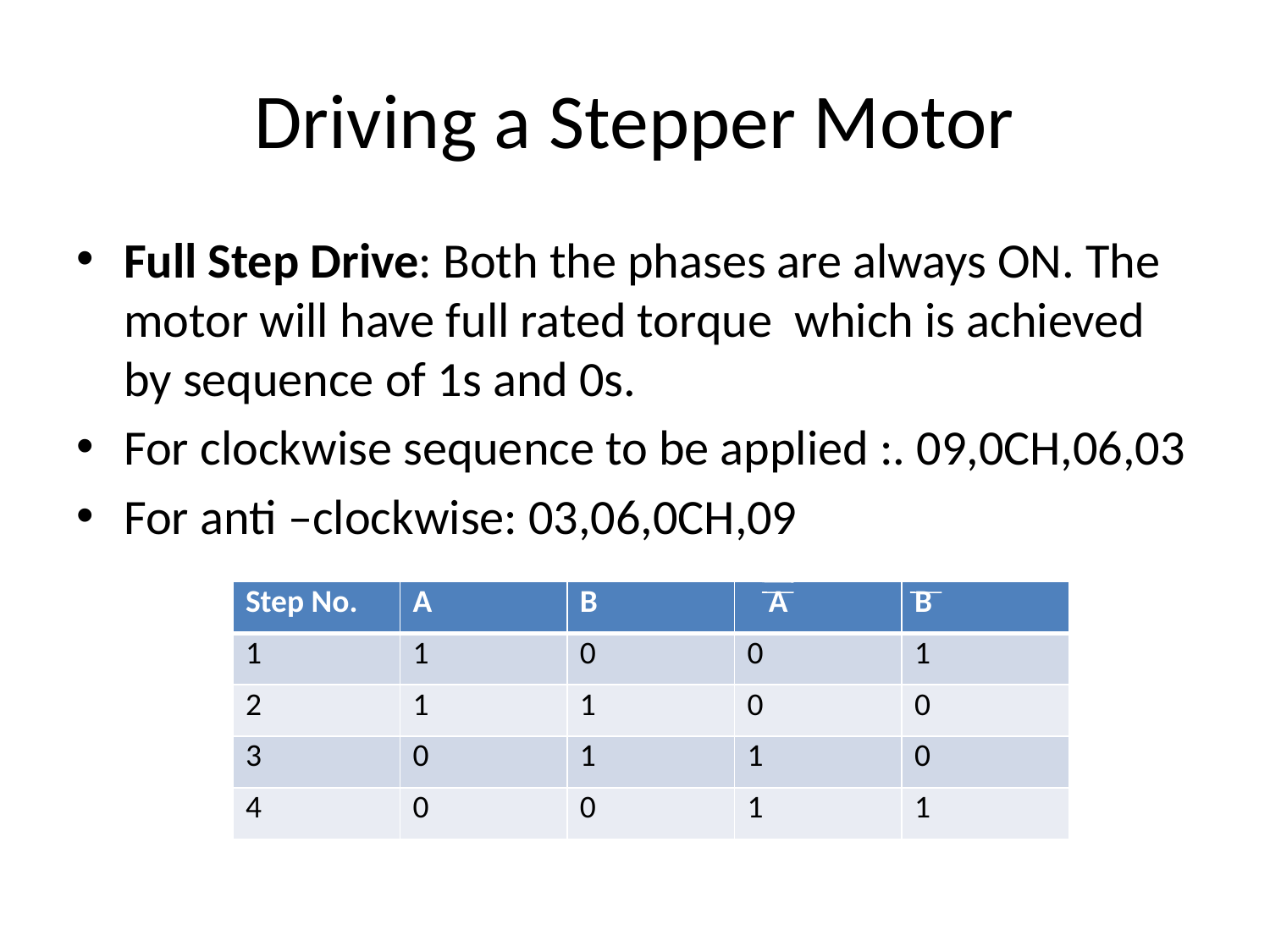

# Driving a Stepper Motor
Full Step Drive: Both the phases are always ON. The motor will have full rated torque  which is achieved by sequence of 1s and 0s.
For clockwise sequence to be applied :. 09,0CH,06,03
For anti –clockwise: 03,06,0CH,09

| Step No. | A | B | A | B |
| --- | --- | --- | --- | --- |
| 1 | 1 | 0 | 0 | 1 |
| 2 | 1 | 1 | 0 | 0 |
| 3 | 0 | 1 | 1 | 0 |
| 4 | 0 | 0 | 1 | 1 |